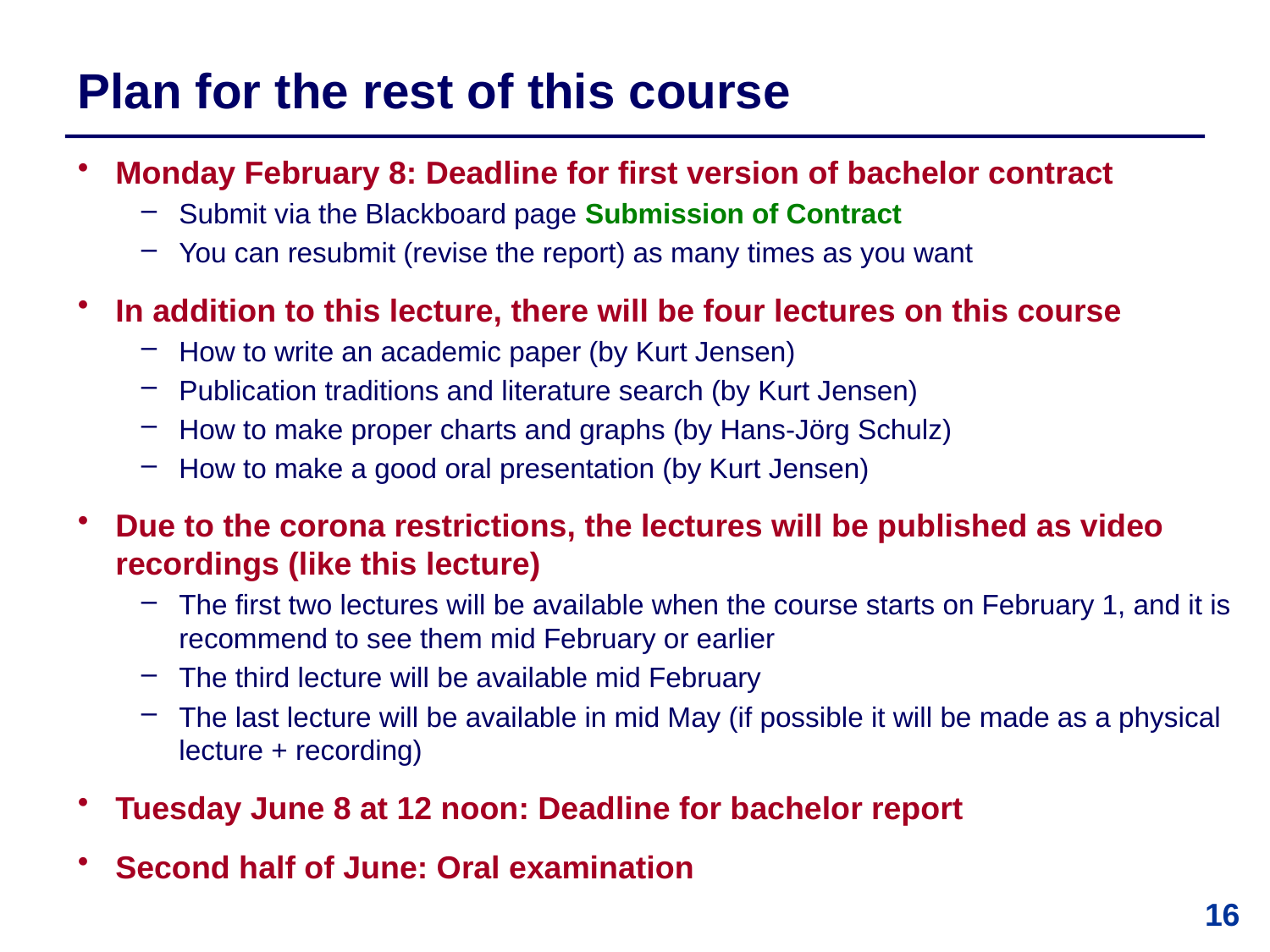

# Plan for the rest of this course
Monday February 8: Deadline for first version of bachelor contract
Submit via the Blackboard page Submission of Contract
You can resubmit (revise the report) as many times as you want
In addition to this lecture, there will be four lectures on this course
How to write an academic paper (by Kurt Jensen)
Publication traditions and literature search (by Kurt Jensen)
How to make proper charts and graphs (by Hans-Jörg Schulz)
How to make a good oral presentation (by Kurt Jensen)
Due to the corona restrictions, the lectures will be published as video recordings (like this lecture)
The first two lectures will be available when the course starts on February 1, and it is recommend to see them mid February or earlier
The third lecture will be available mid February
The last lecture will be available in mid May (if possible it will be made as a physical lecture + recording)
Tuesday June 8 at 12 noon: Deadline for bachelor report
Second half of June: Oral examination
16